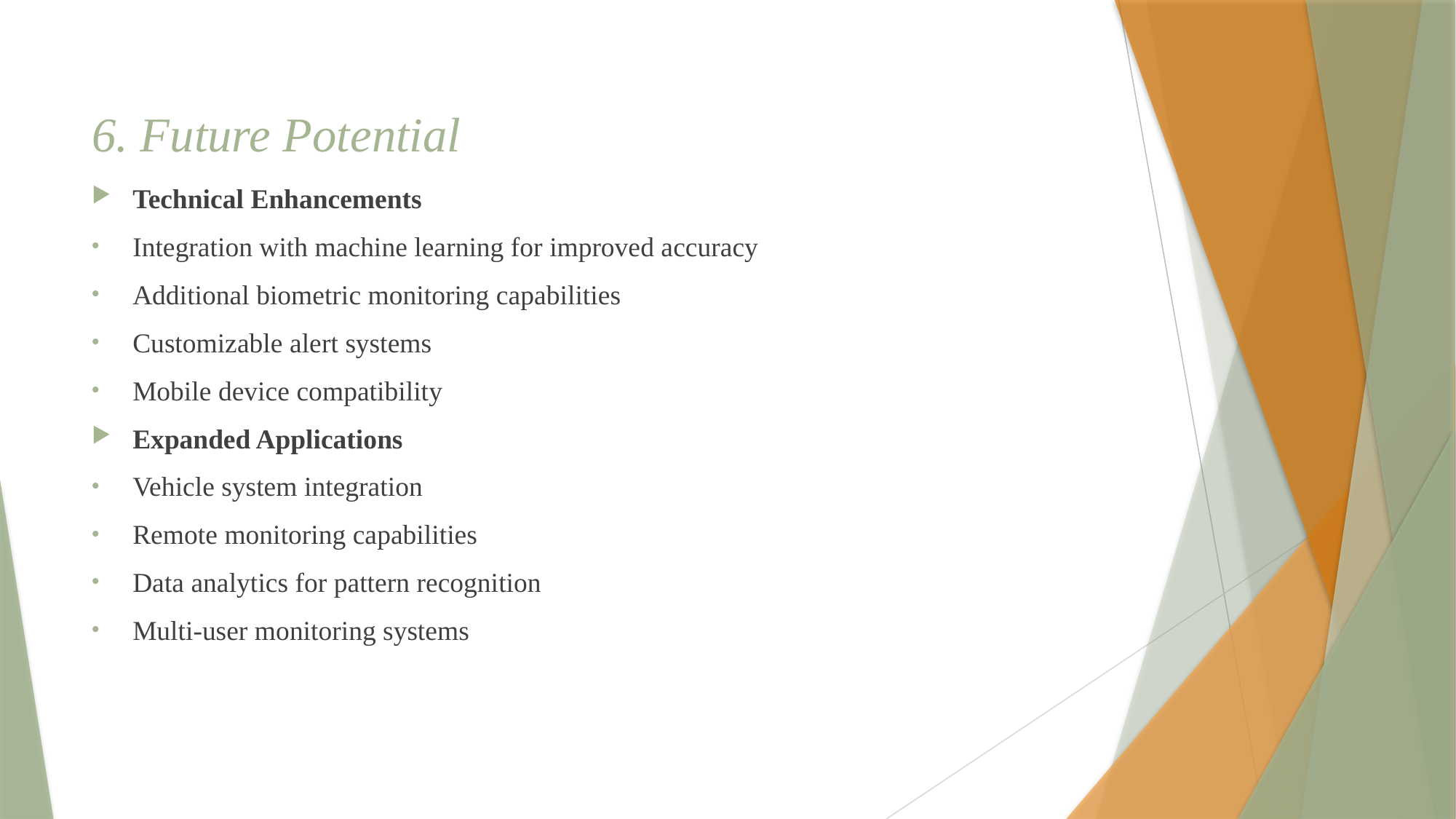

# 6. Future Potential
Technical Enhancements
Integration with machine learning for improved accuracy
Additional biometric monitoring capabilities
Customizable alert systems
Mobile device compatibility
Expanded Applications
Vehicle system integration
Remote monitoring capabilities
Data analytics for pattern recognition
Multi-user monitoring systems